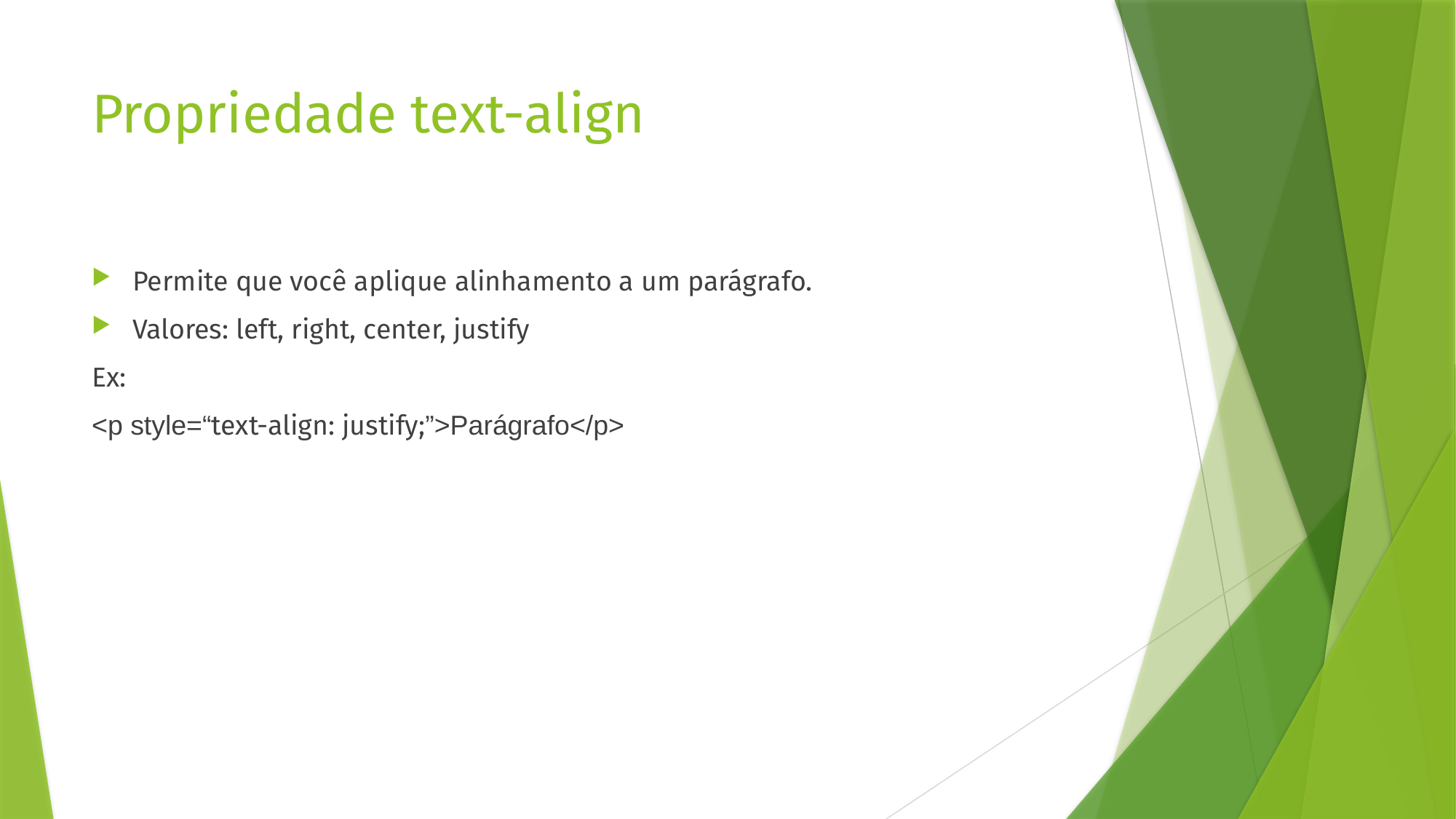

# Propriedade text-align
Permite que você aplique alinhamento a um parágrafo.
Valores: left, right, center, justify
Ex:
<p style=“text-align: justify;”>Parágrafo</p>